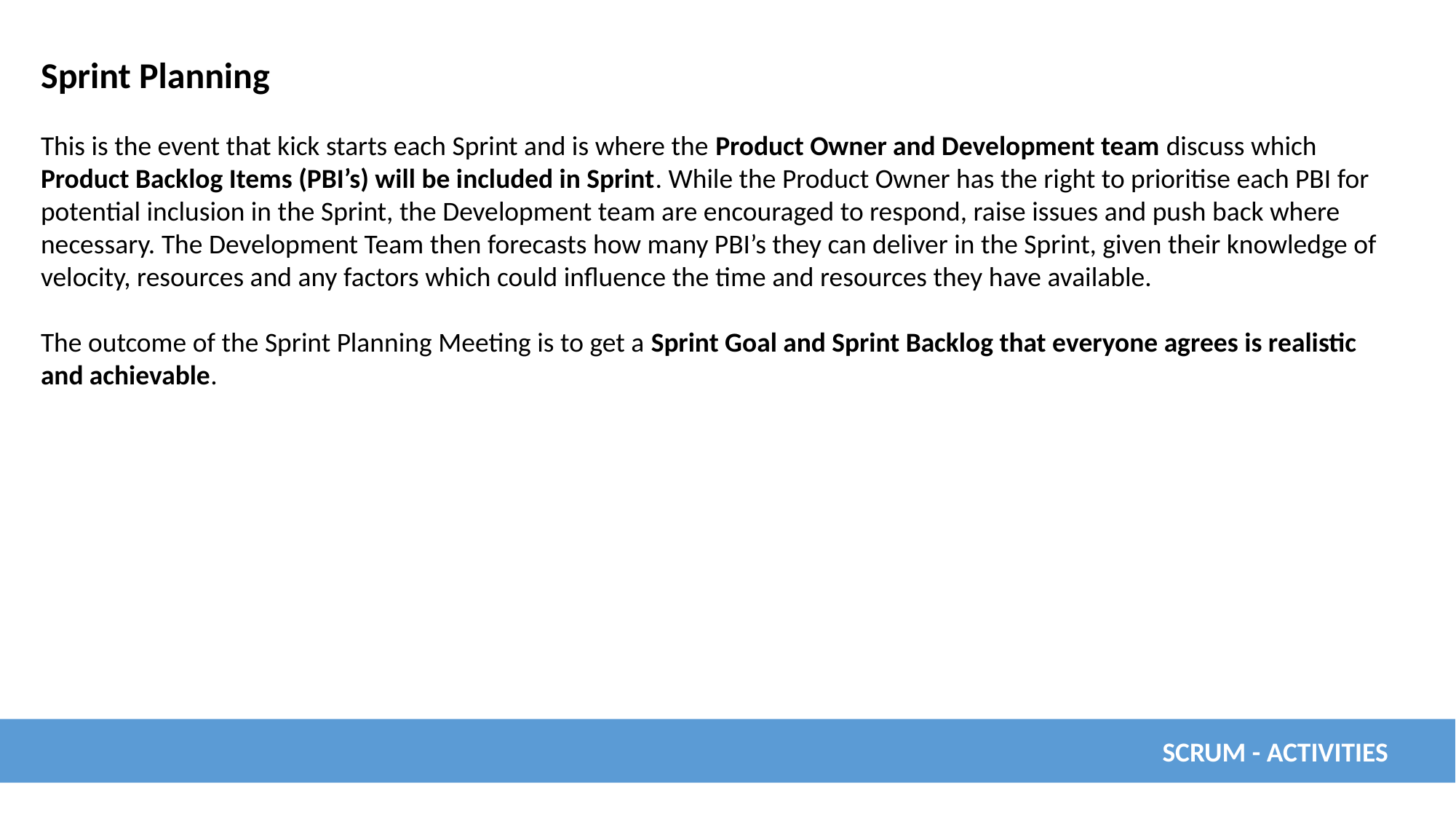

Sprint Planning

This is the event that kick starts each Sprint and is where the Product Owner and Development team discuss which Product Backlog Items (PBI’s) will be included in Sprint. While the Product Owner has the right to prioritise each PBI for potential inclusion in the Sprint, the Development team are encouraged to respond, raise issues and push back where necessary. The Development Team then forecasts how many PBI’s they can deliver in the Sprint, given their knowledge of velocity, resources and any factors which could influence the time and resources they have available.

The outcome of the Sprint Planning Meeting is to get a Sprint Goal and Sprint Backlog that everyone agrees is realistic and achievable.

SCRUM - ACTIVITIES